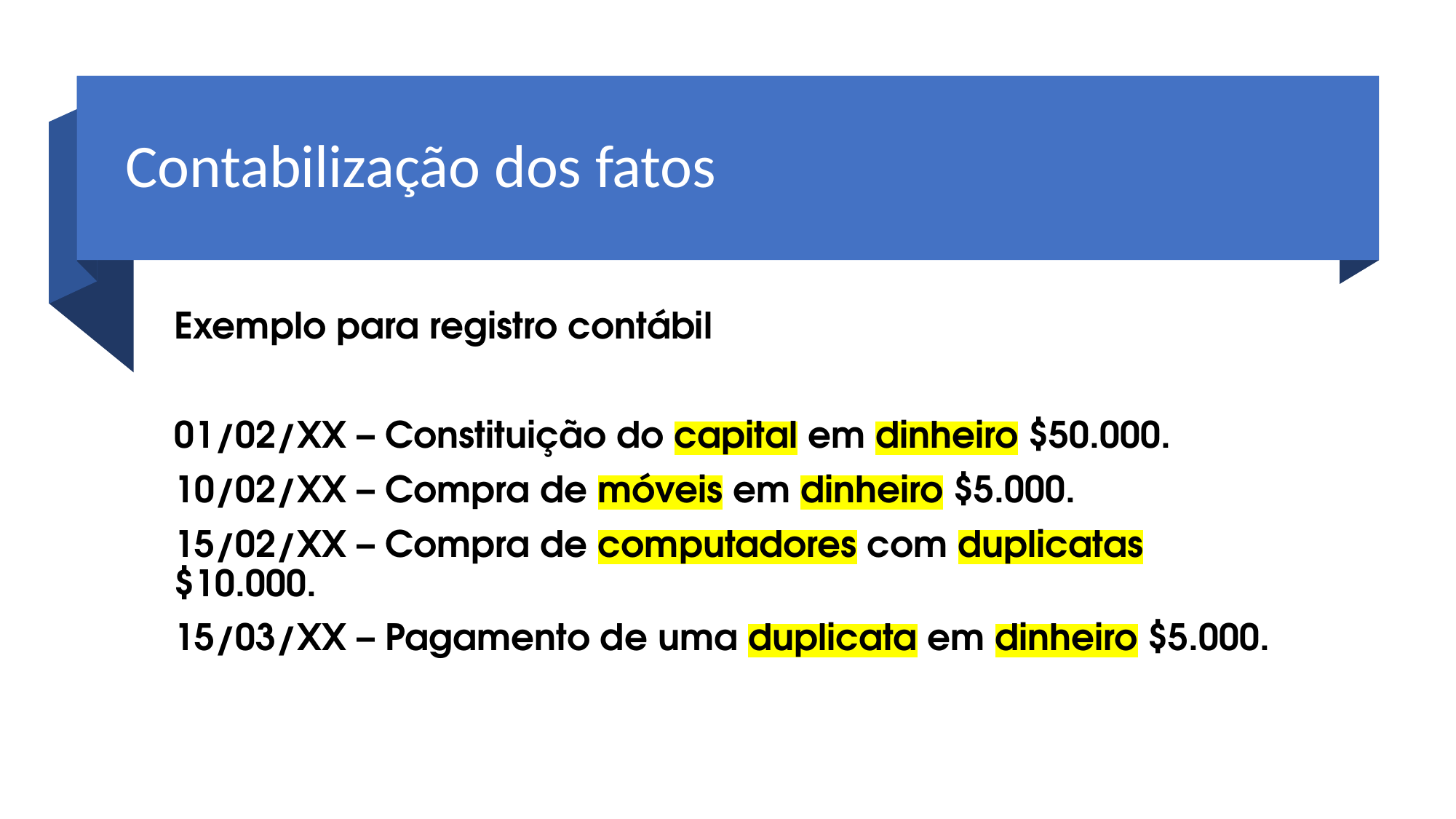

# Contabilização dos fatos

Exemplo para registro contábil

01/02/XX – Constituição do capital em dinheiro $50.000.
10/02/XX – Compra de móveis em dinheiro $5.000.
15/02/XX – Compra de computadores com duplicatas         $10.000.
15/03/XX – Pagamento de uma duplicata em dinheiro $5.000.